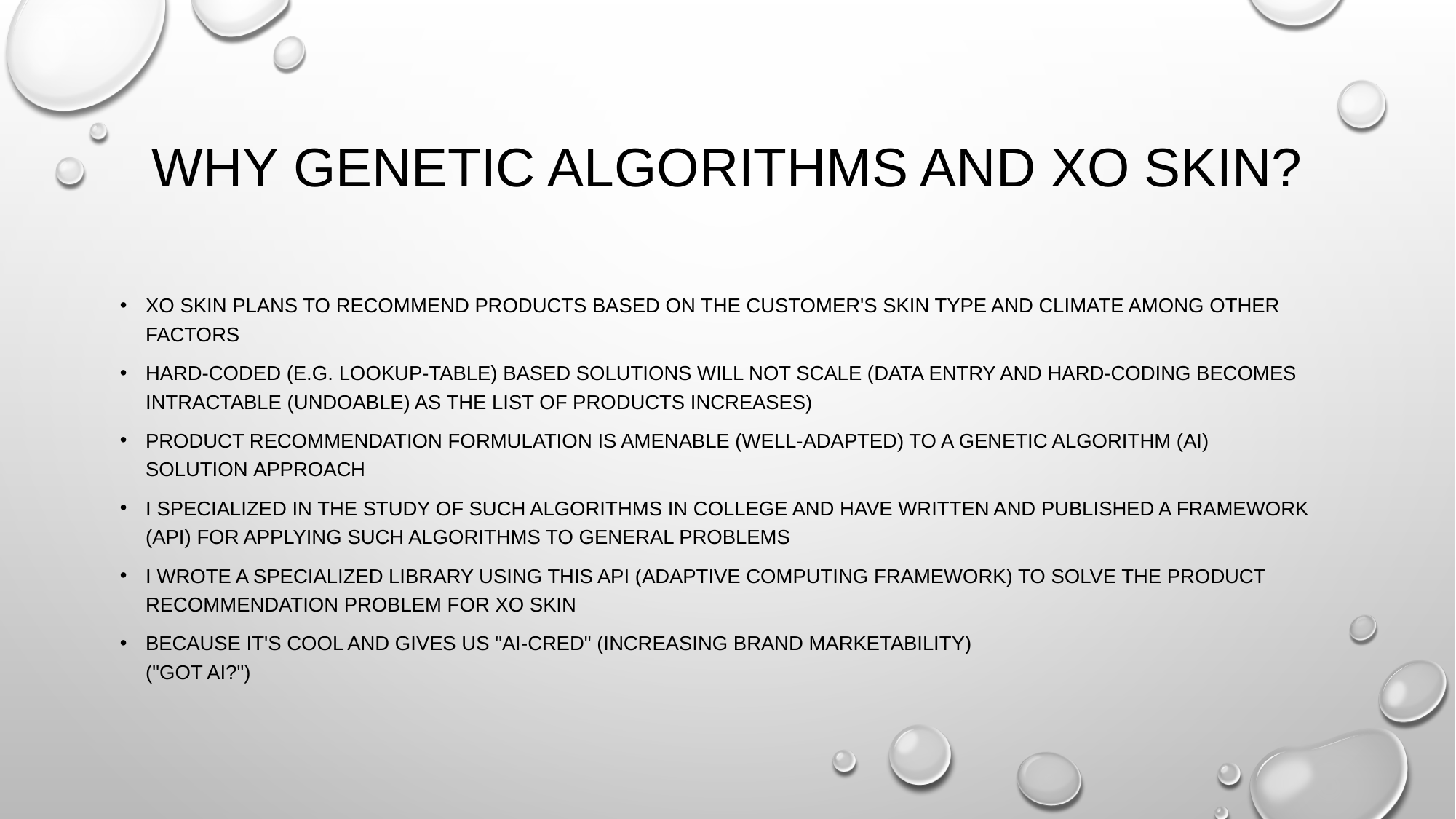

# Why genetic algorithms and XO Skin?
XO Skin plans to recommend products based on the customer's skin type and climate among other factors
Hard-coded (e.g. lookup-table) based solutions will not scale (data entry and hard-coding becomes intractable (undoable) as the list of products increases)
Product recommendation formulation is amenable (well-adapted) to a genetic algorithm (AI) solution approach
I specialized in the study of such algorithms in college and have written and published a framework (API) for applying such algorithms to general problems
I wrote a specialized library using this api (adaptive computing framework) to solve the product recommendation problem for xo skin
Because it's cool and gives us "ai-cred" (increasing brand marketability)
("Got AI?")